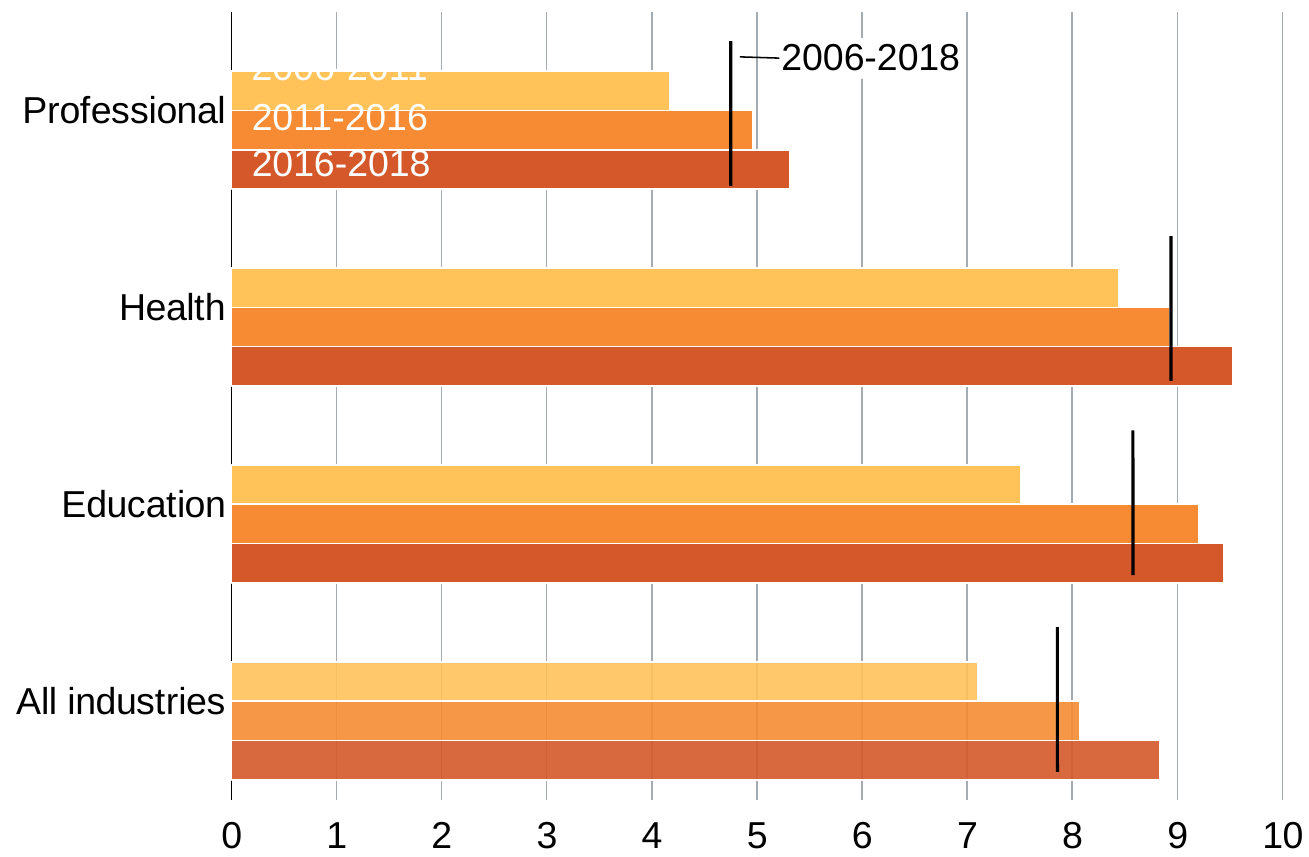

### Chart

| Category | 2016-2018 | 2011-2016 | 2006-2011 | 2006-2018 |
|---|---|---|---|---|
| All industries | 8.833864400000001 | 8.070733116666666 | 7.096846083333333 | 7.803111276923077 |
| Education | 9.441434866666667 | 9.2055204 | 7.509378016666666 | 8.529352999999999 |
| Health | 9.530089766666668 | 8.930664533333333 | 8.44424745 | 8.901296807692306 |
| Professional | 5.308410866666667 | 4.958825133333334 | 4.1728939 | 4.657179769230768 |
2006-2018
2006-2011
2011-2016
2016-2018